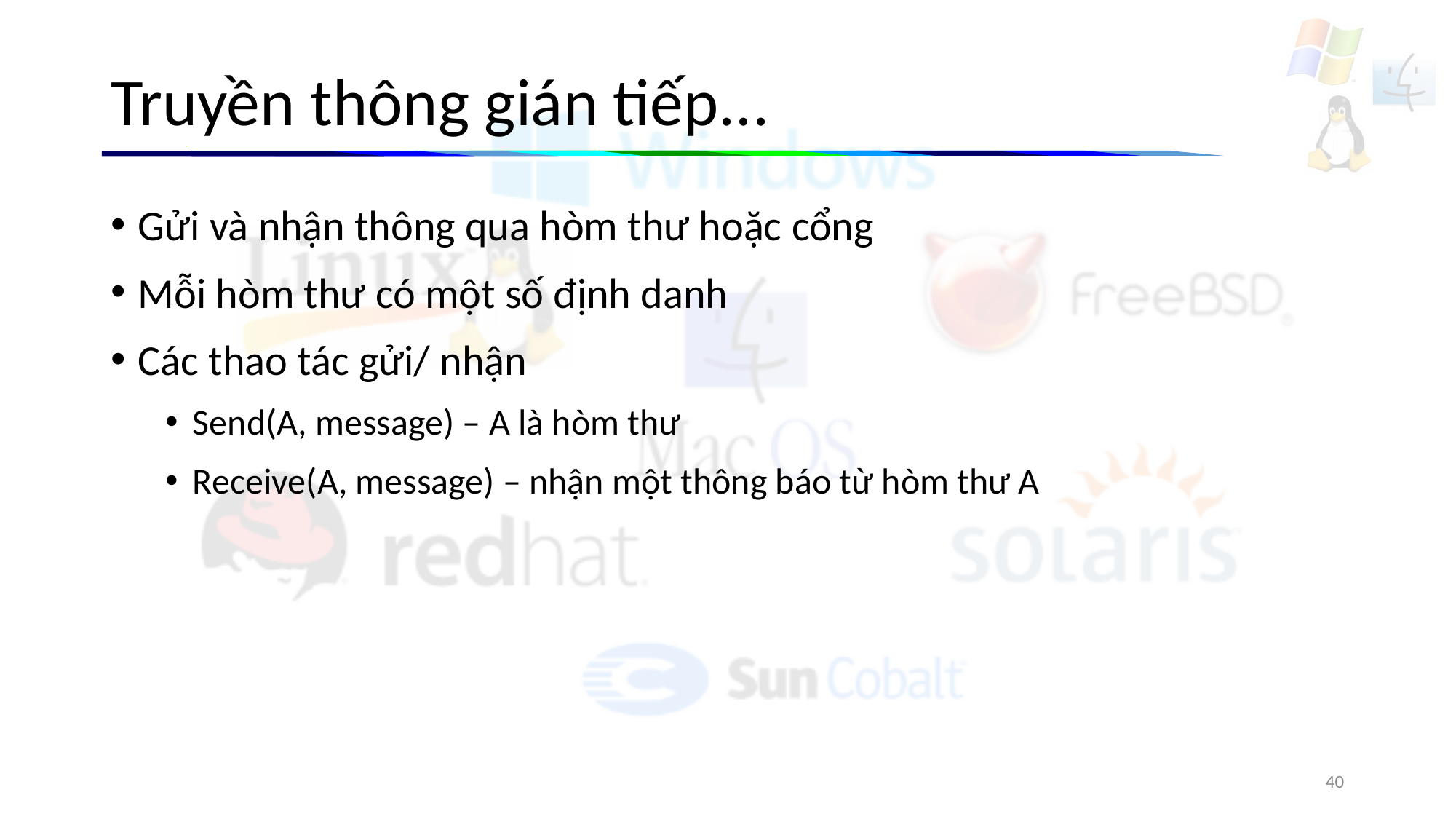

# Truyền thông gián tiếp...
Gửi và nhận thông qua hòm thư hoặc cổng
Mỗi hòm thư có một số định danh
Các thao tác gửi/ nhận
Send(A, message) – A là hòm thư
Receive(A, message) – nhận một thông báo từ hòm thư A
40